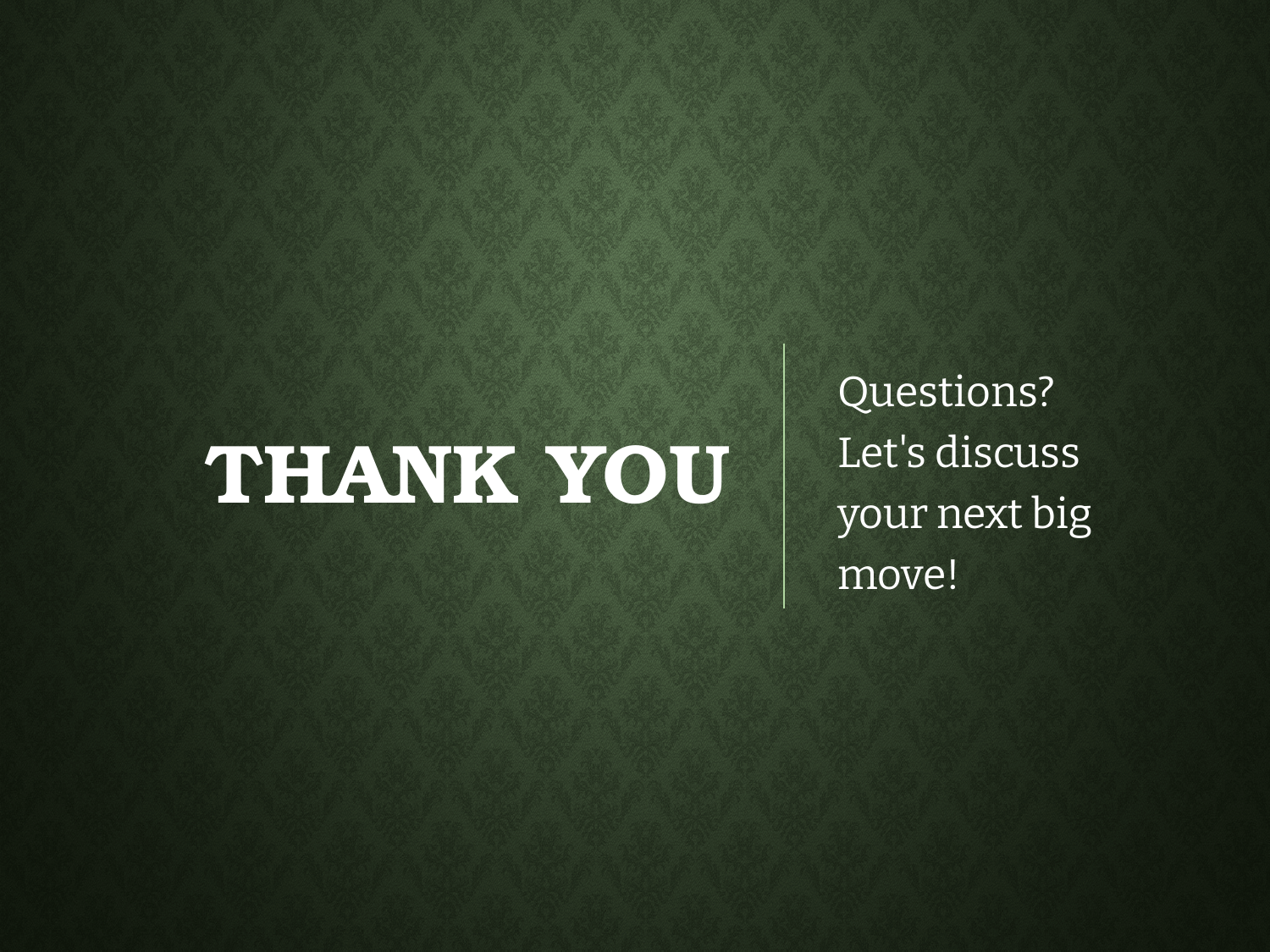

# Thank You
Questions? Let's discuss your next big move!